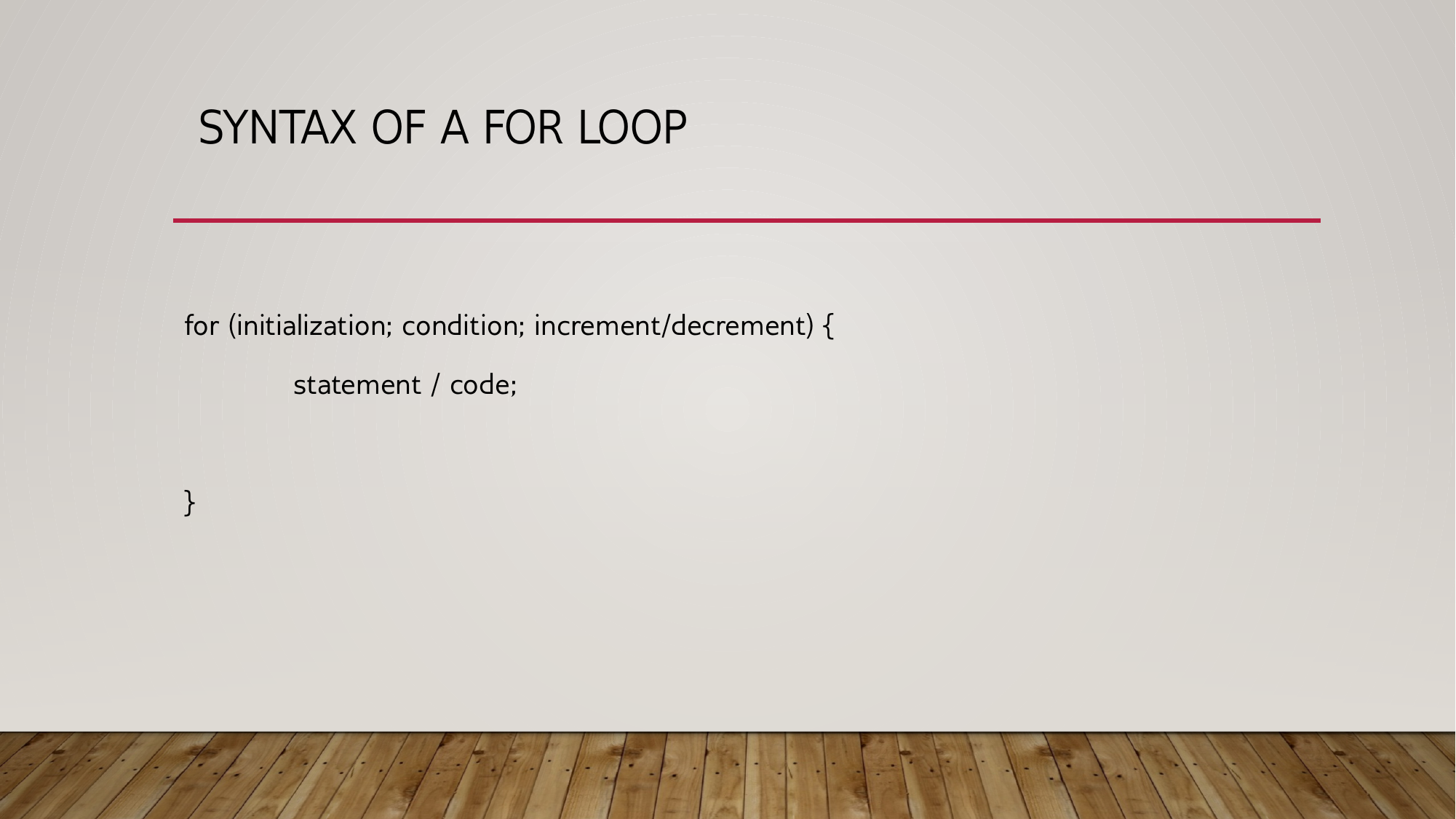

# syntax of a for Loop

for (initialization; condition; increment/decrement) {
	statement / code;

}